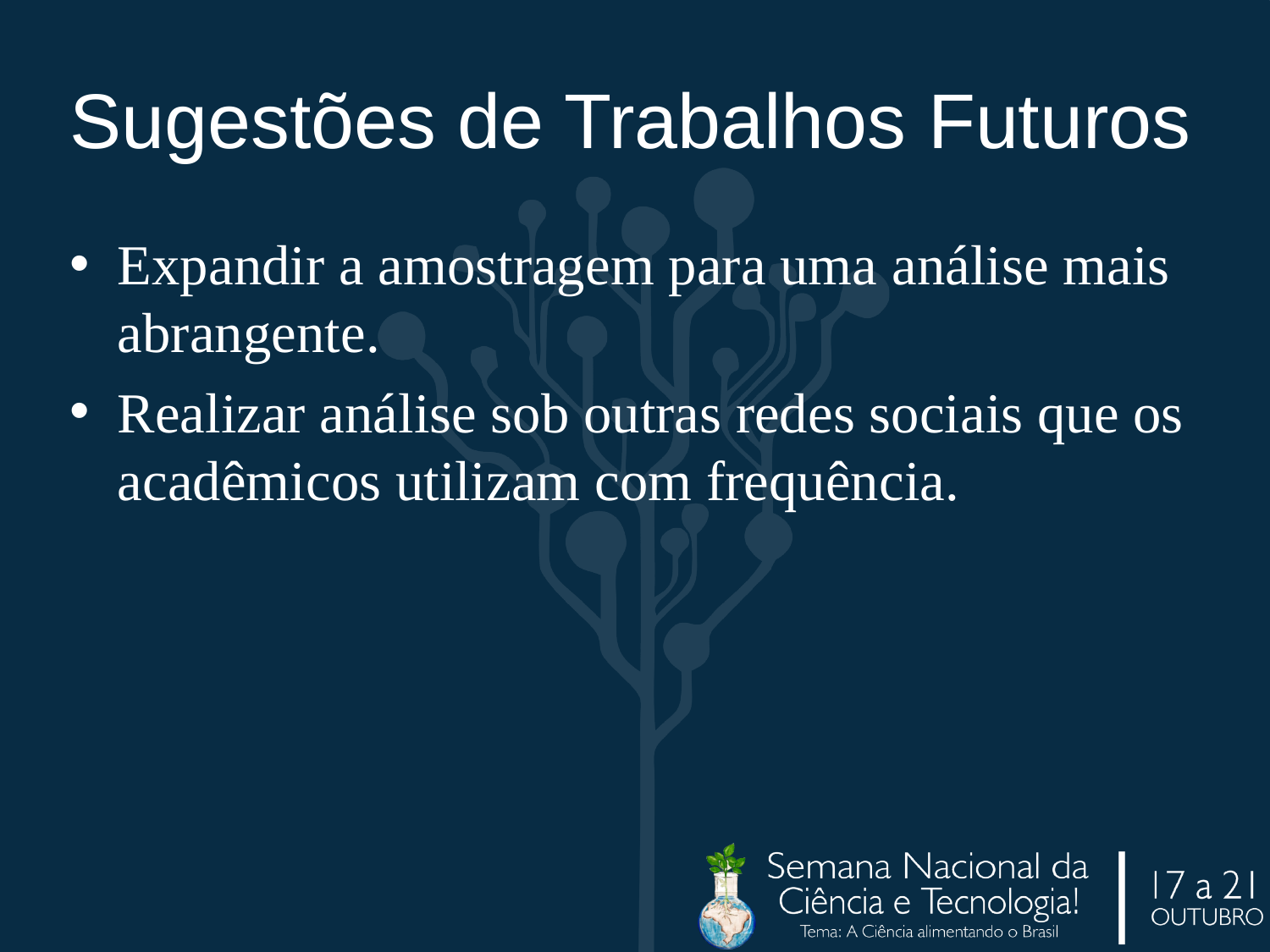

# Sugestões de Trabalhos Futuros
Expandir a amostragem para uma análise mais abrangente.
Realizar análise sob outras redes sociais que os acadêmicos utilizam com frequência.